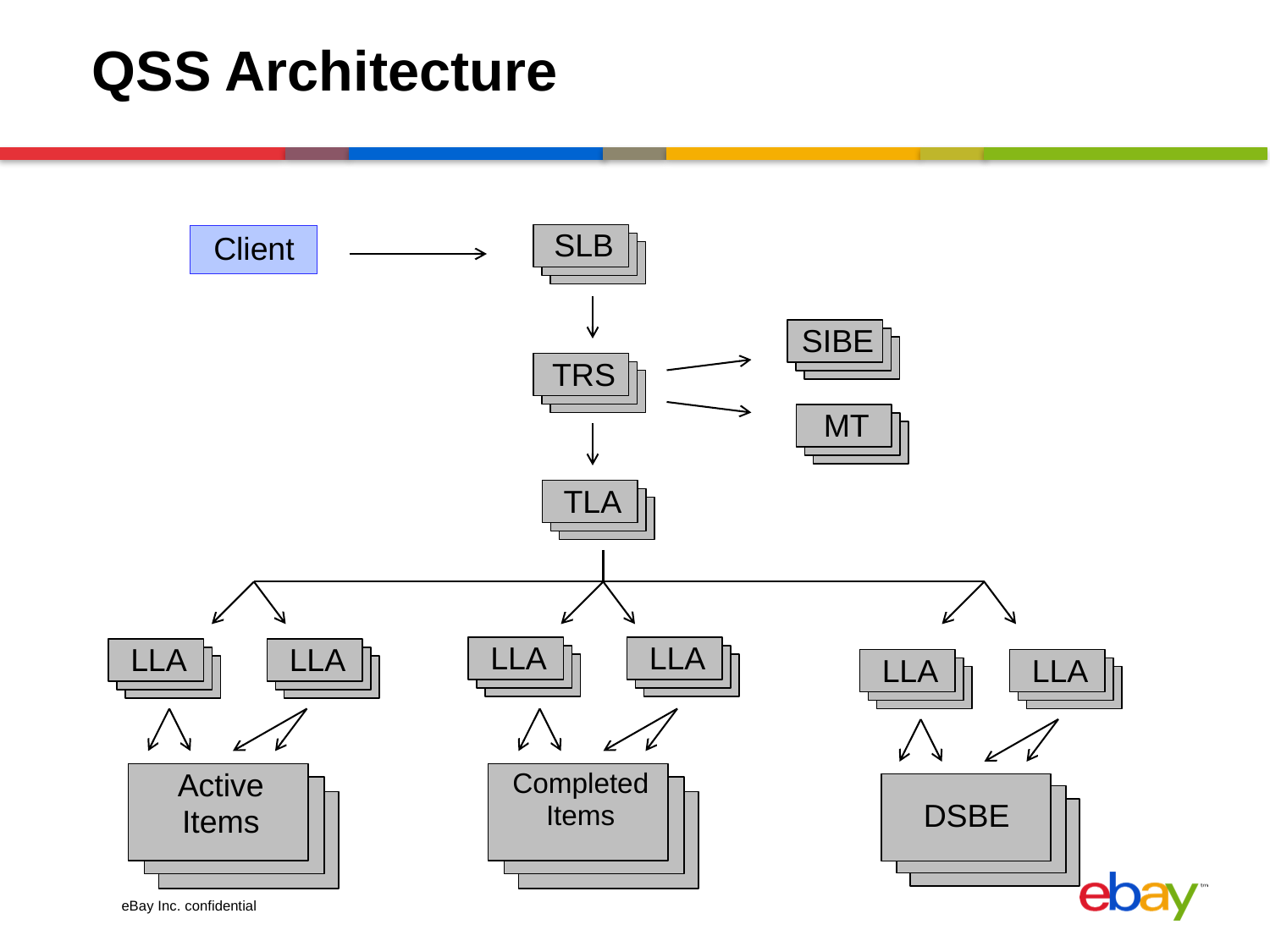

# QSS Architecture
SLB

Client

SIBE

TRS

MT

TLA

LLA

LLA

LLA

LLA

LLA

LLA

Active Items

Completed Items

DSBE